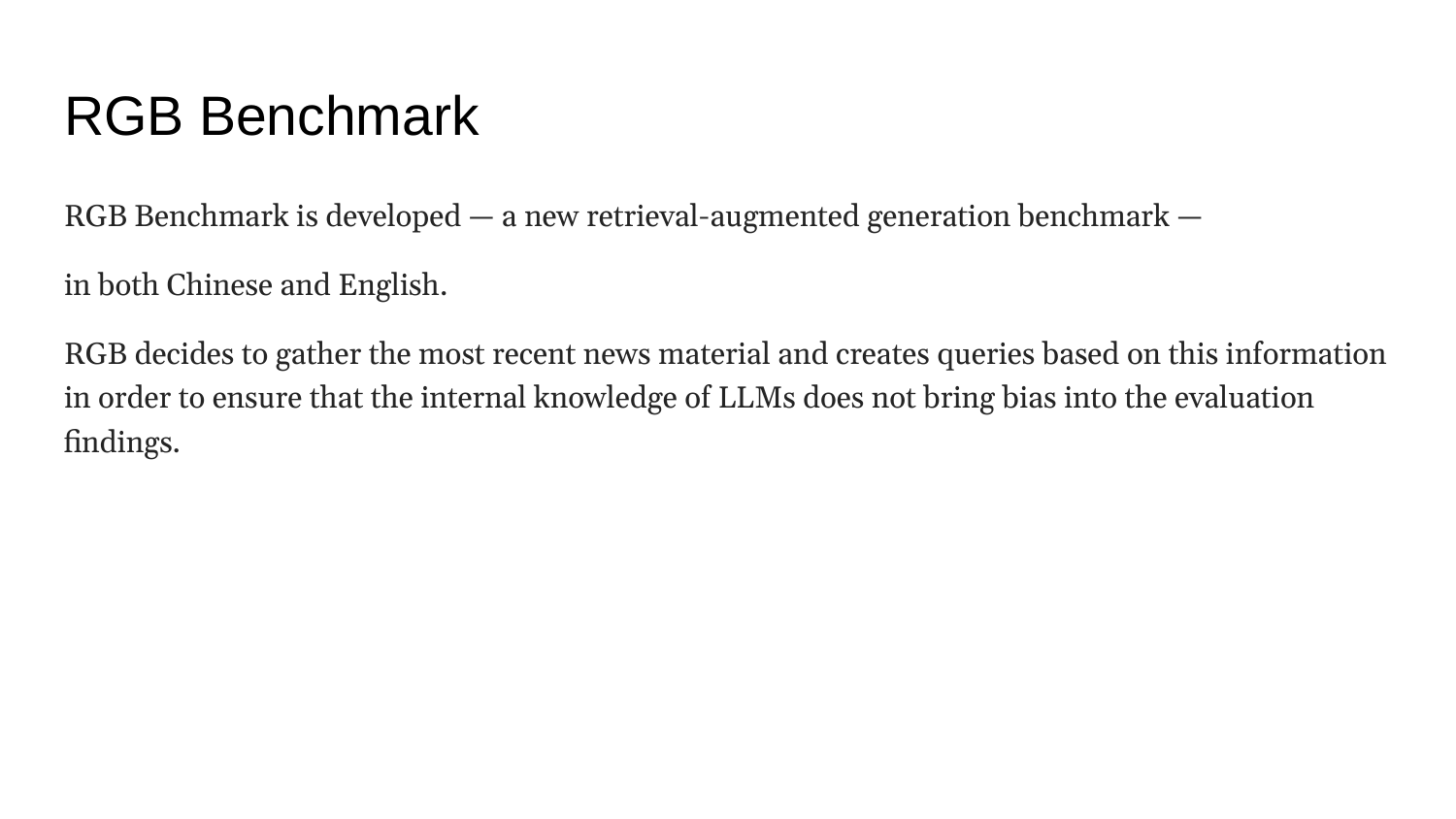

# RGB Benchmark
RGB Benchmark is developed — a new retrieval-augmented generation benchmark —
in both Chinese and English.
RGB decides to gather the most recent news material and creates queries based on this information in order to ensure that the internal knowledge of LLMs does not bring bias into the evaluation findings.